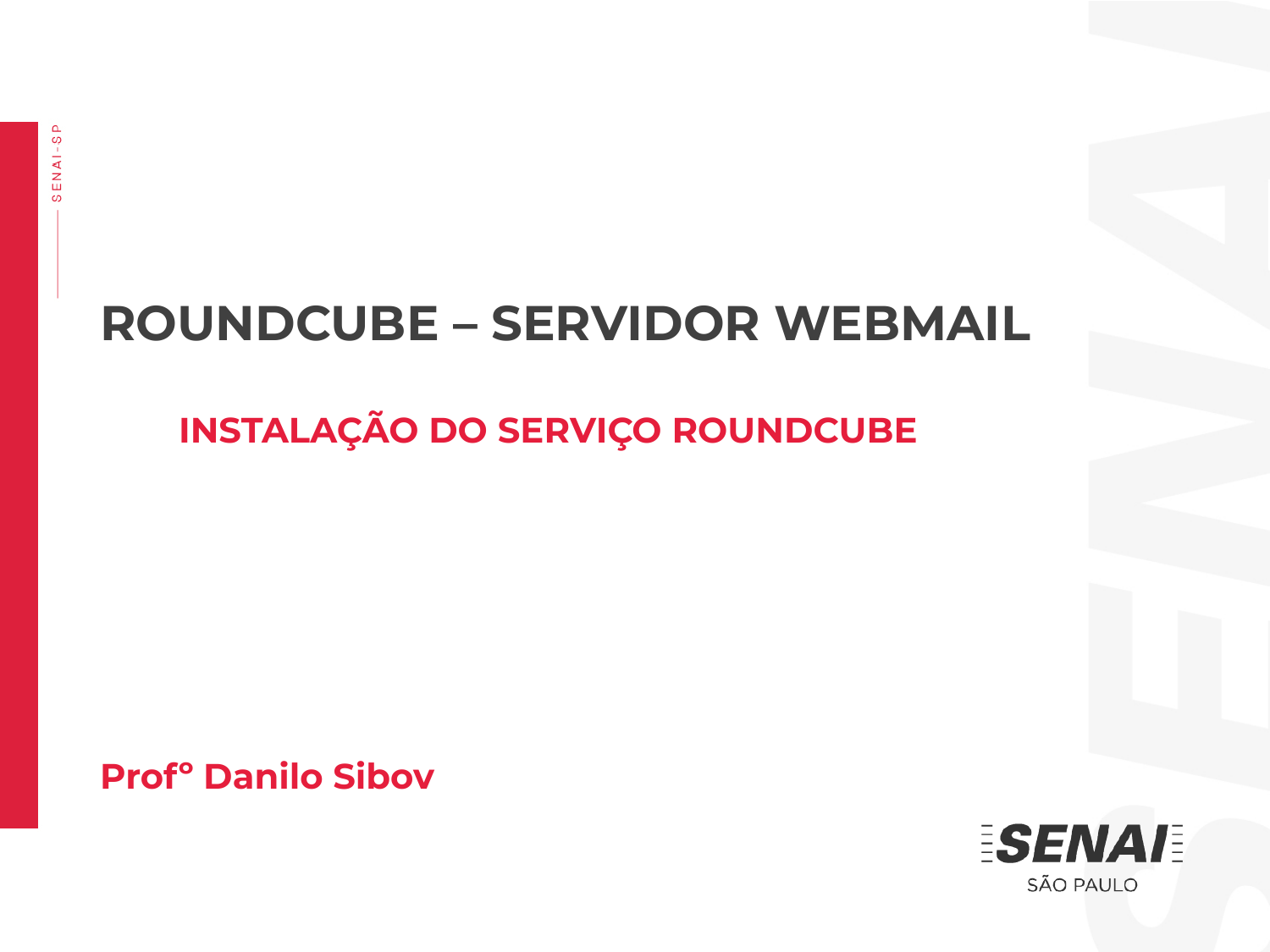

ROUNDCUBE – SERVIDOR WEBMAIL
INSTALAÇÃO DO SERVIÇO ROUNDCUBE
Profº Danilo Sibov